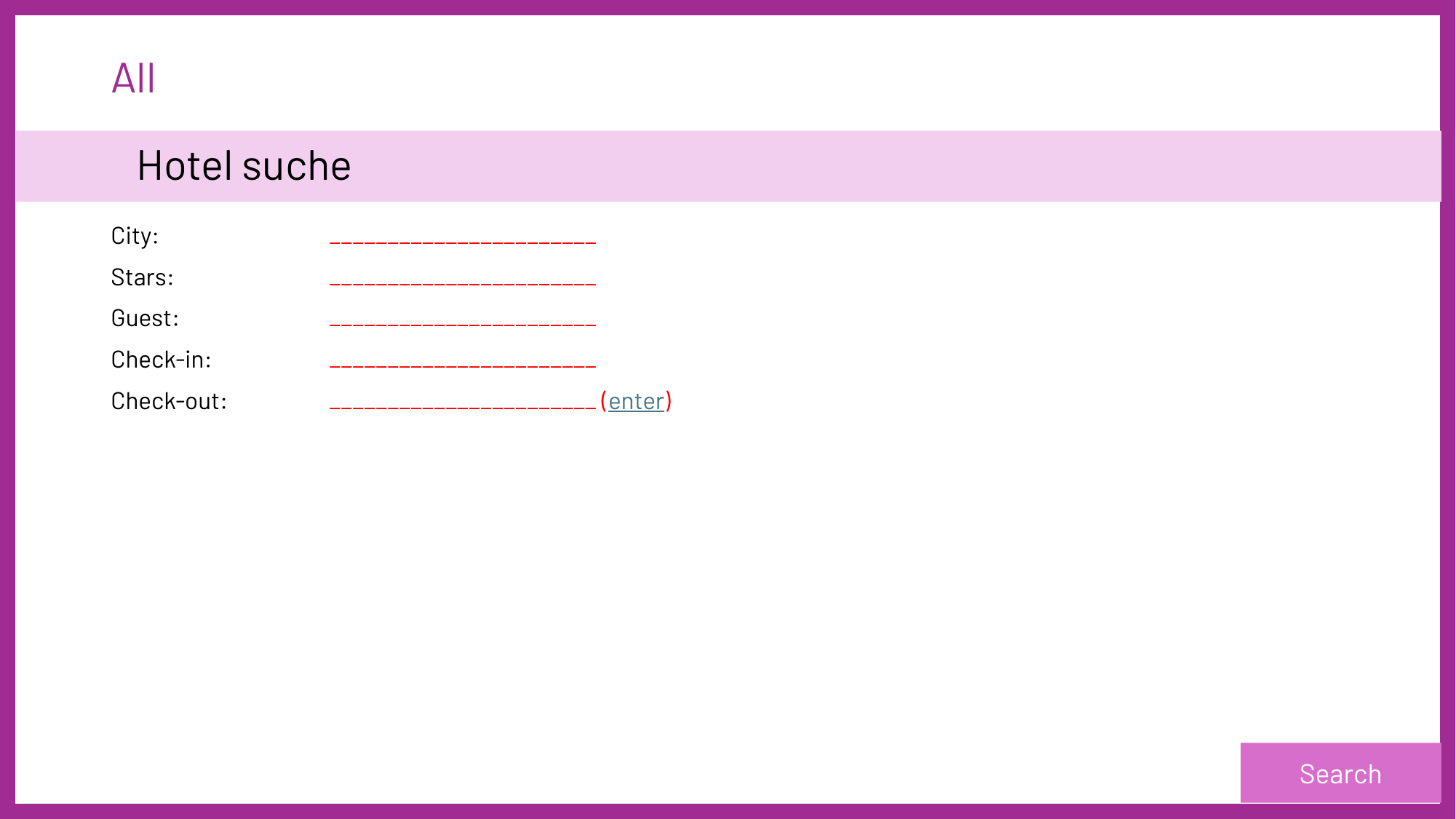

# All
Hotel suche
City: 		_______________________
Stars:	 	_______________________
Guest:		_______________________
Check-in:		_______________________
Check-out: 	_______________________ (enter)